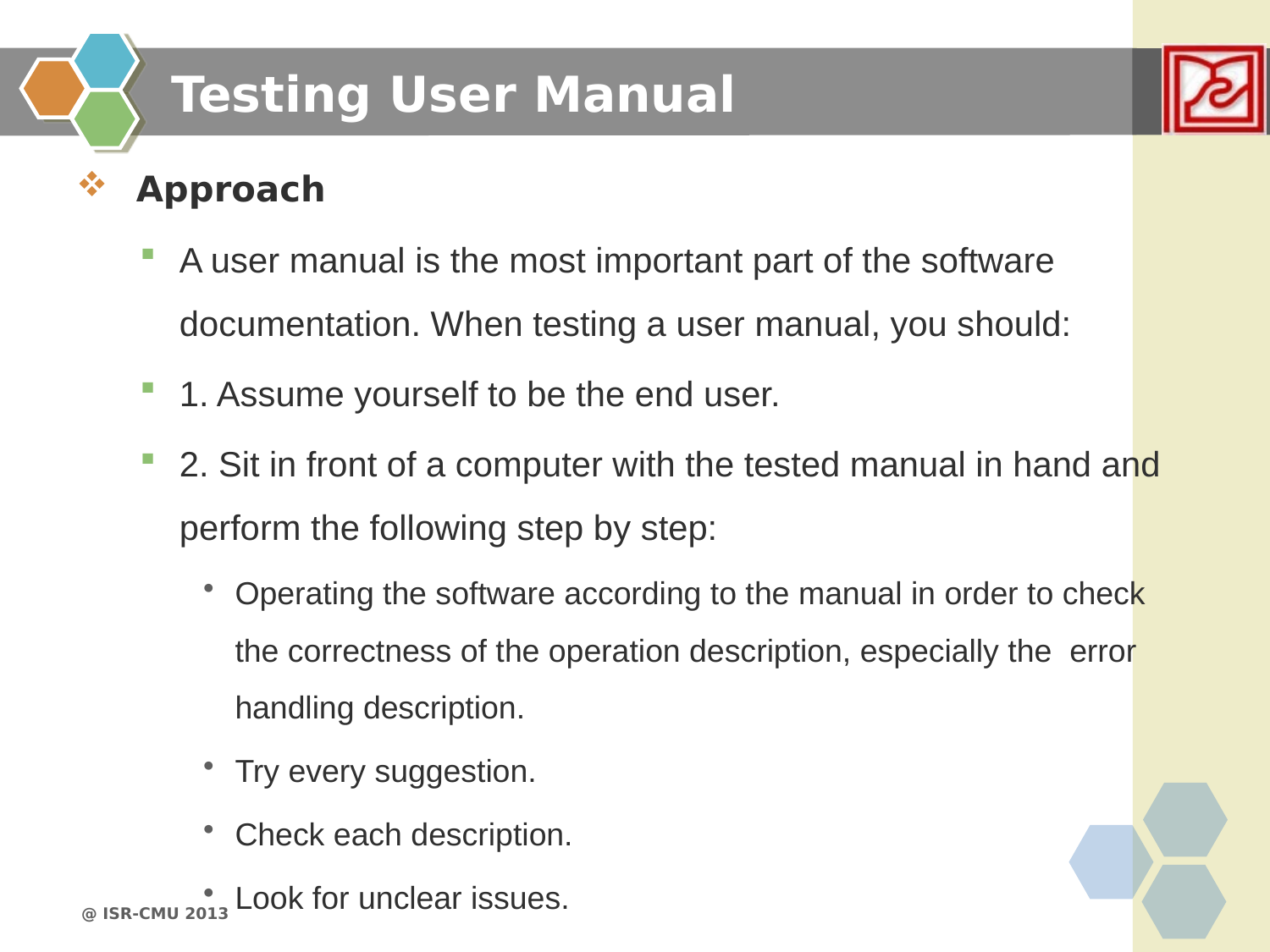

# Testing User Manual
 Approach
A user manual is the most important part of the software documentation. When testing a user manual, you should:
1. Assume yourself to be the end user.
2. Sit in front of a computer with the tested manual in hand and perform the following step by step:
Operating the software according to the manual in order to check the correctness of the operation description, especially the  error handling description.
Try every suggestion.
Check each description.
Look for unclear issues.
30